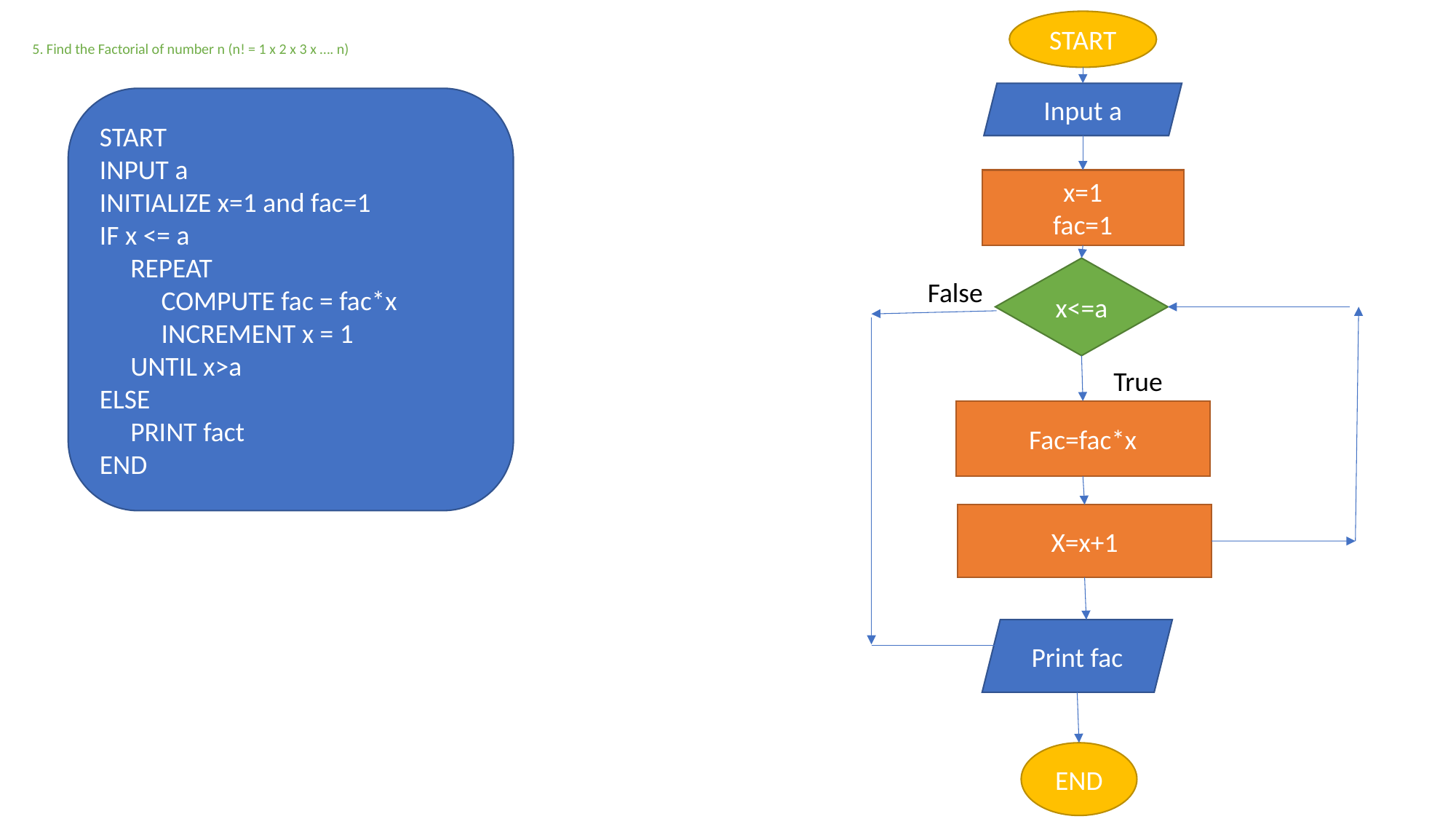

START
# 5. Find the Factorial of number n (n! = 1 x 2 x 3 x …. n)
Input a
START
INPUT a
INITIALIZE x=1 and fac=1
IF x <= a
     REPEAT
          COMPUTE fac = fac*x
          INCREMENT x = 1
     UNTIL x>a
ELSE
     PRINT fact
END
x=1
fac=1
x<=a
False
True
Fac=fac*x
X=x+1
Print fac
END